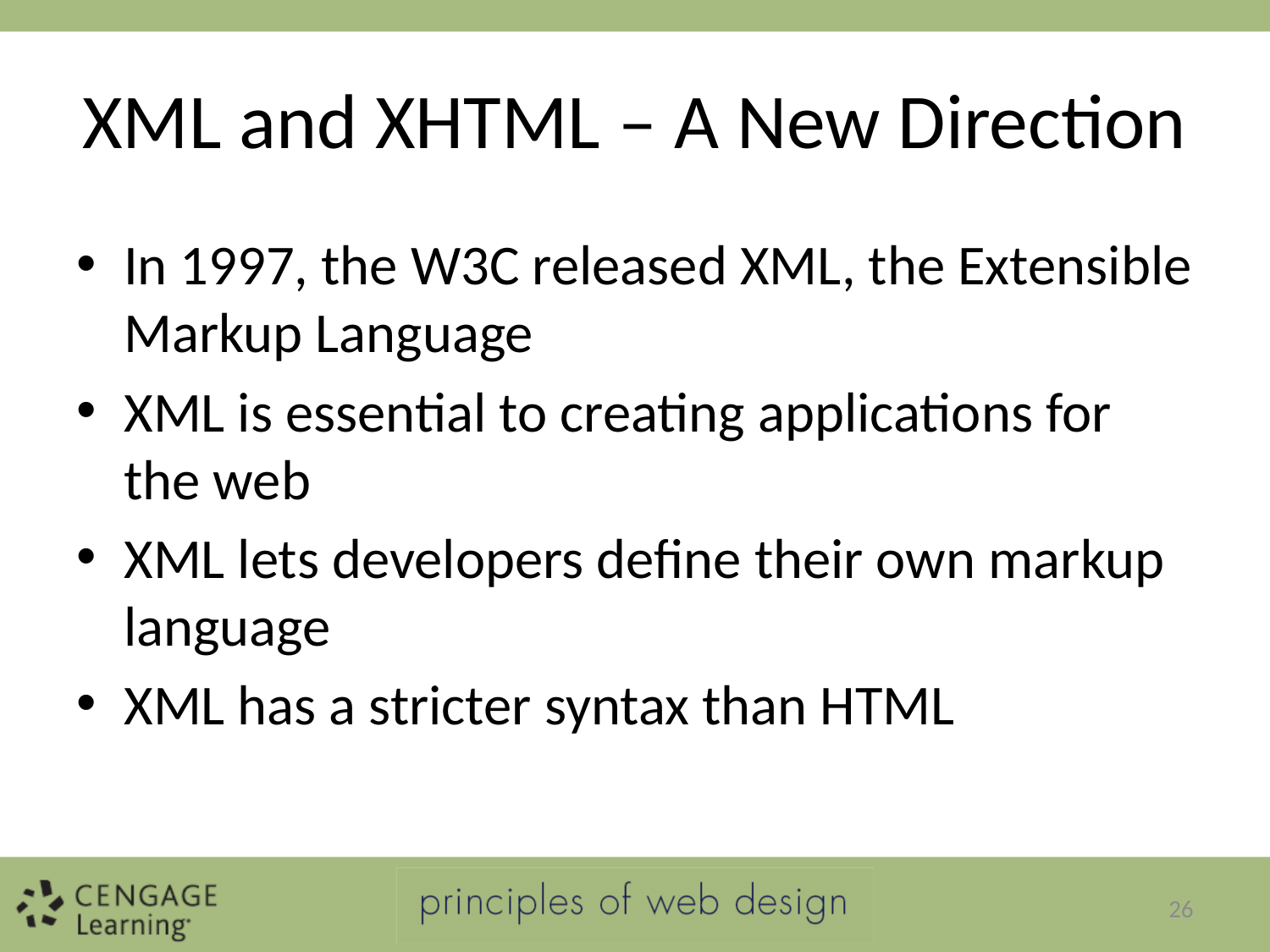

# XML and XHTML – A New Direction
In 1997, the W3C released XML, the Extensible Markup Language
XML is essential to creating applications for the web
XML lets developers define their own markup language
XML has a stricter syntax than HTML
26